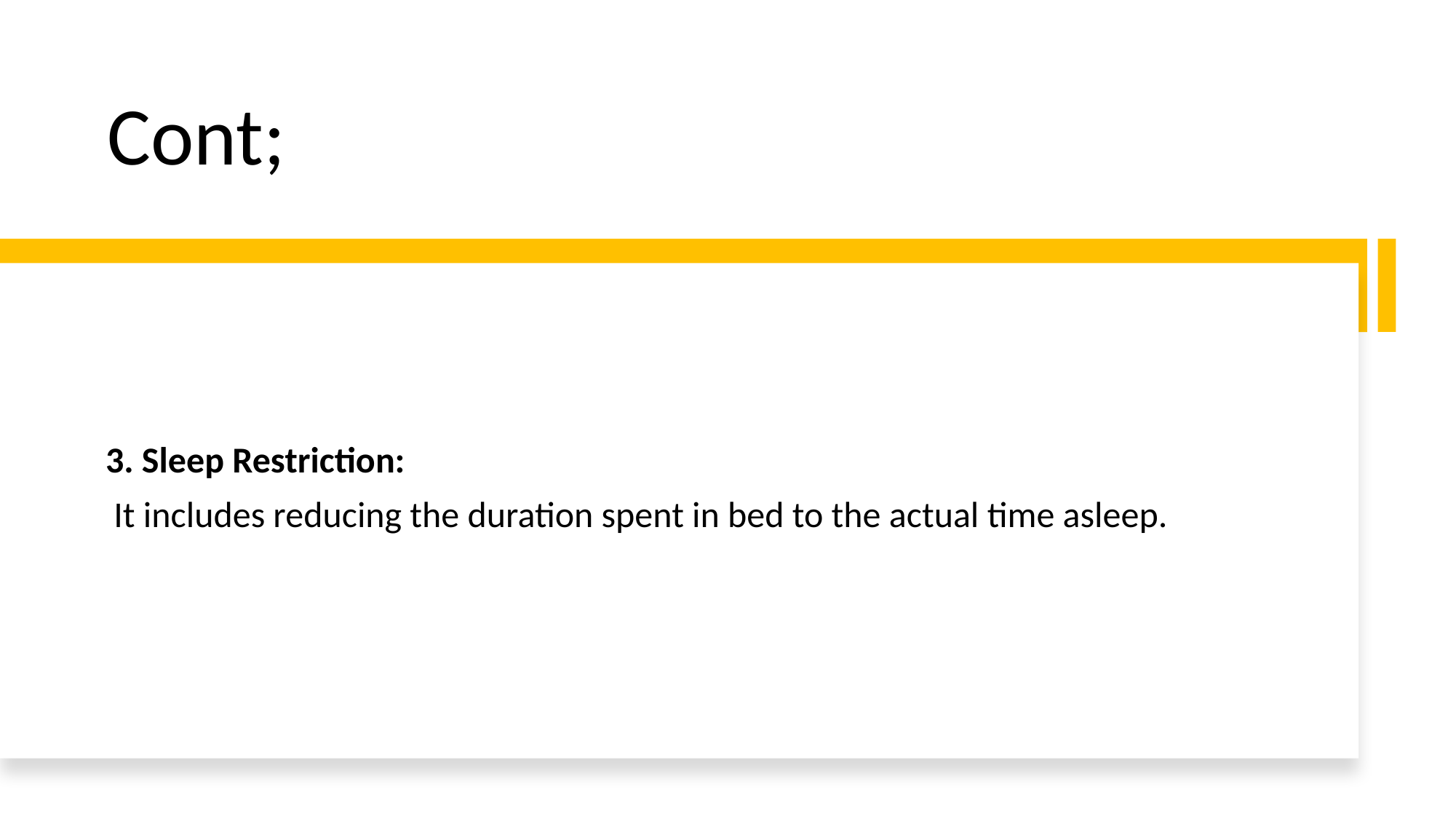

# Cont;

3. Sleep Restriction:
 It includes reducing the duration spent in bed to the actual time asleep.